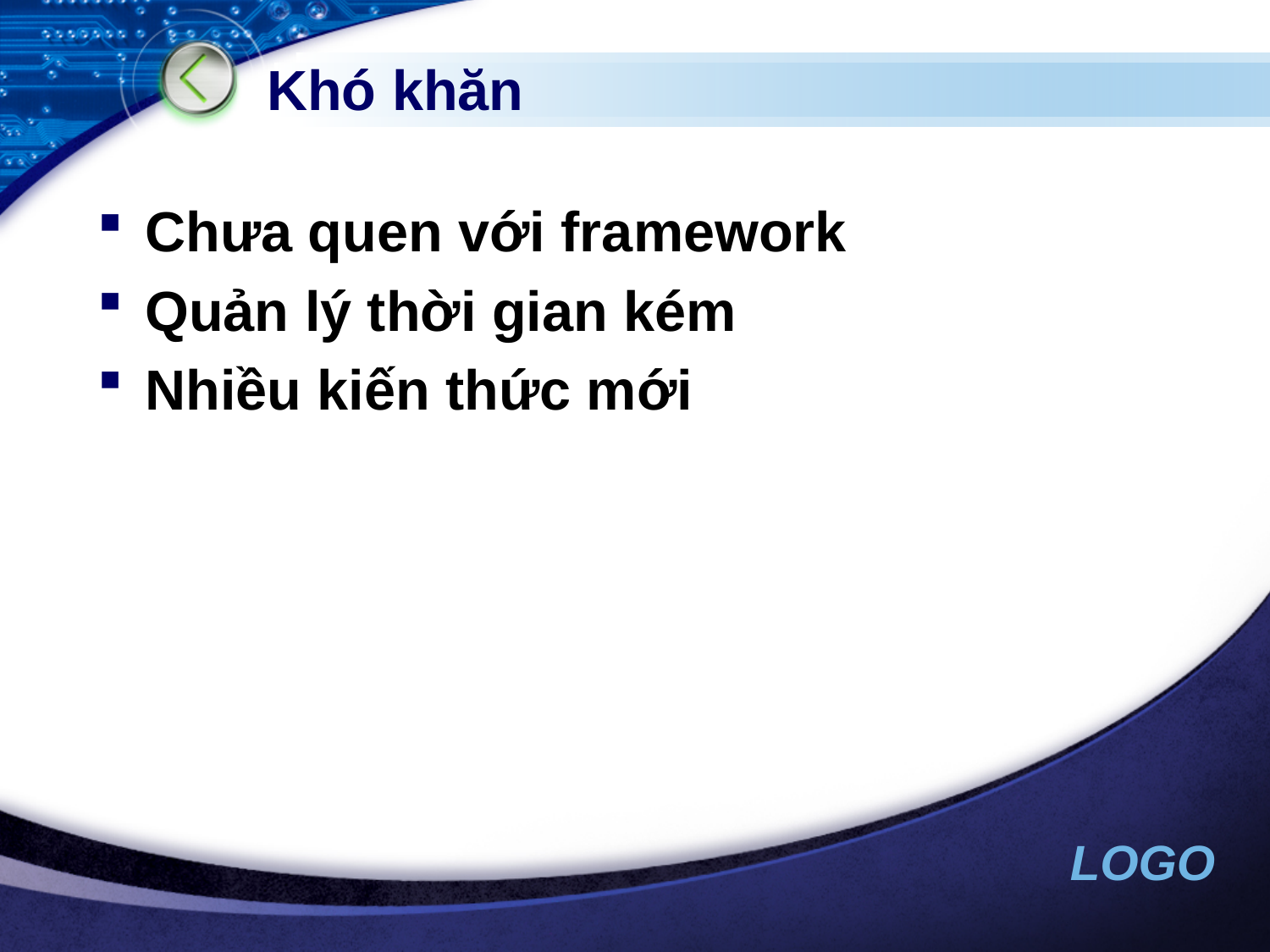

# Khó khăn
Chưa quen với framework
Quản lý thời gian kém
Nhiều kiến thức mới